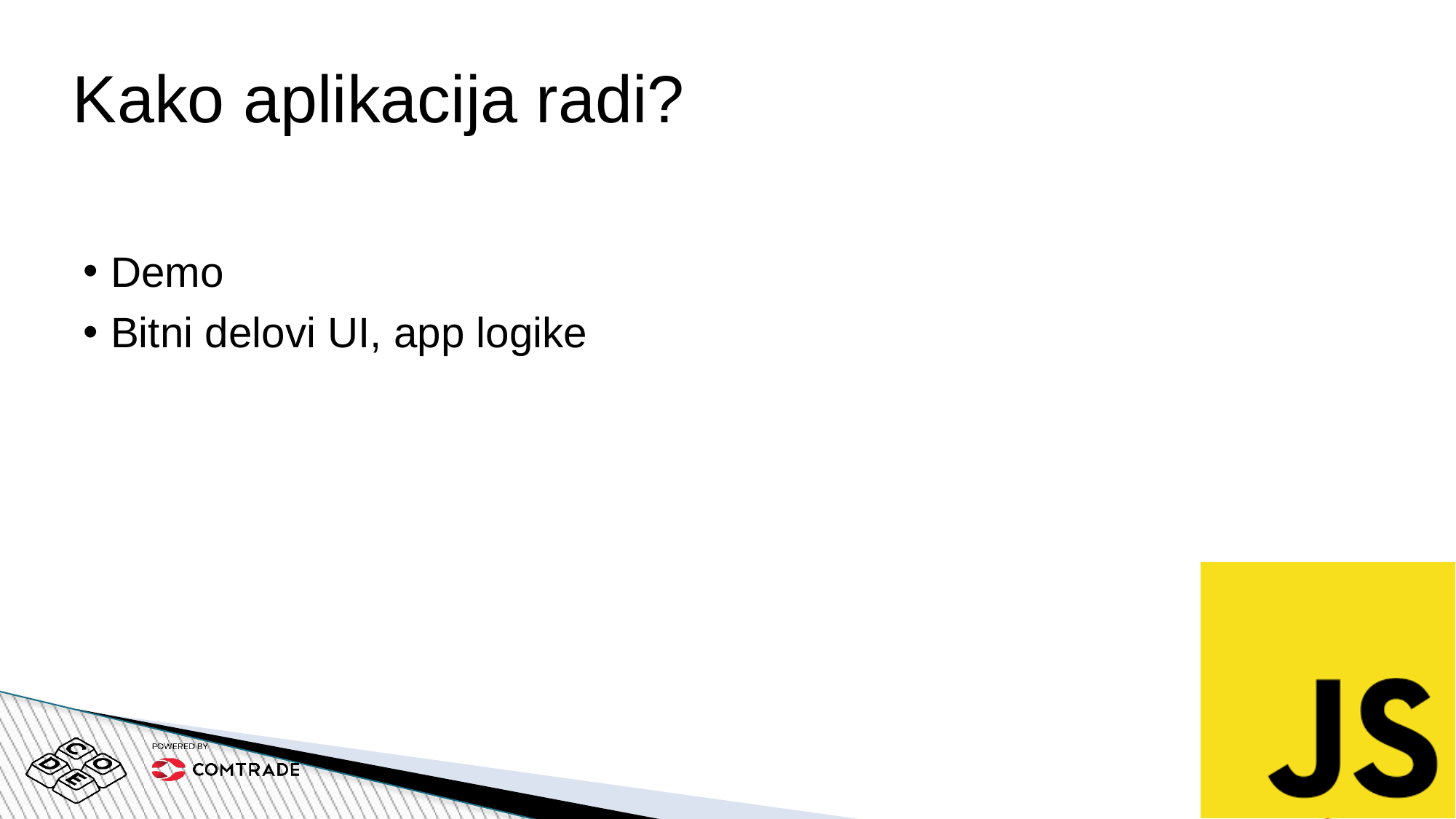

# Kako aplikacija radi?
Demo
Bitni delovi UI, app logike